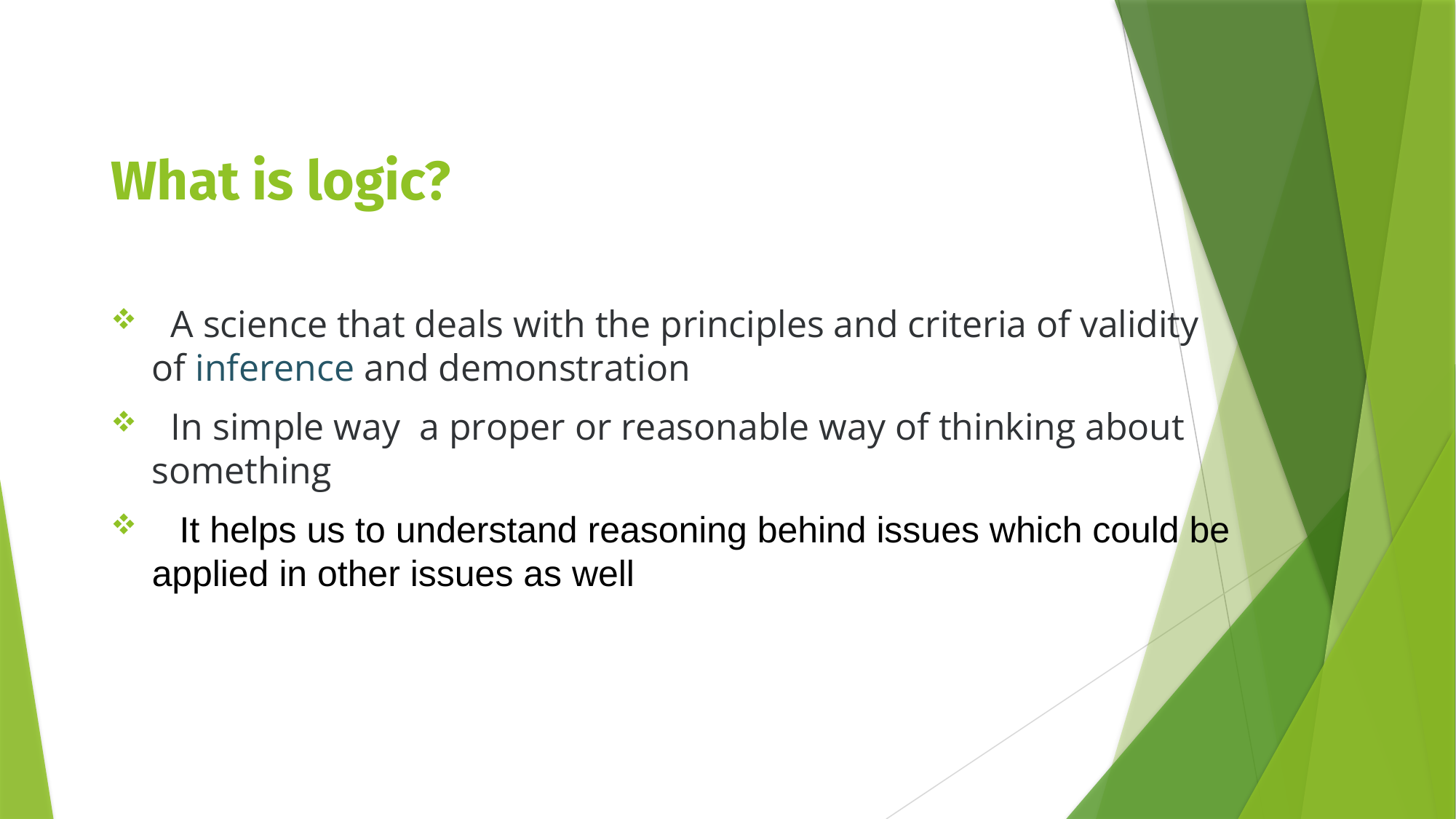

# What is logic?
  A science that deals with the principles and criteria of validity of inference and demonstration
  In simple way  a proper or reasonable way of thinking about something
   It helps us to understand reasoning behind issues which could be applied in other issues as well